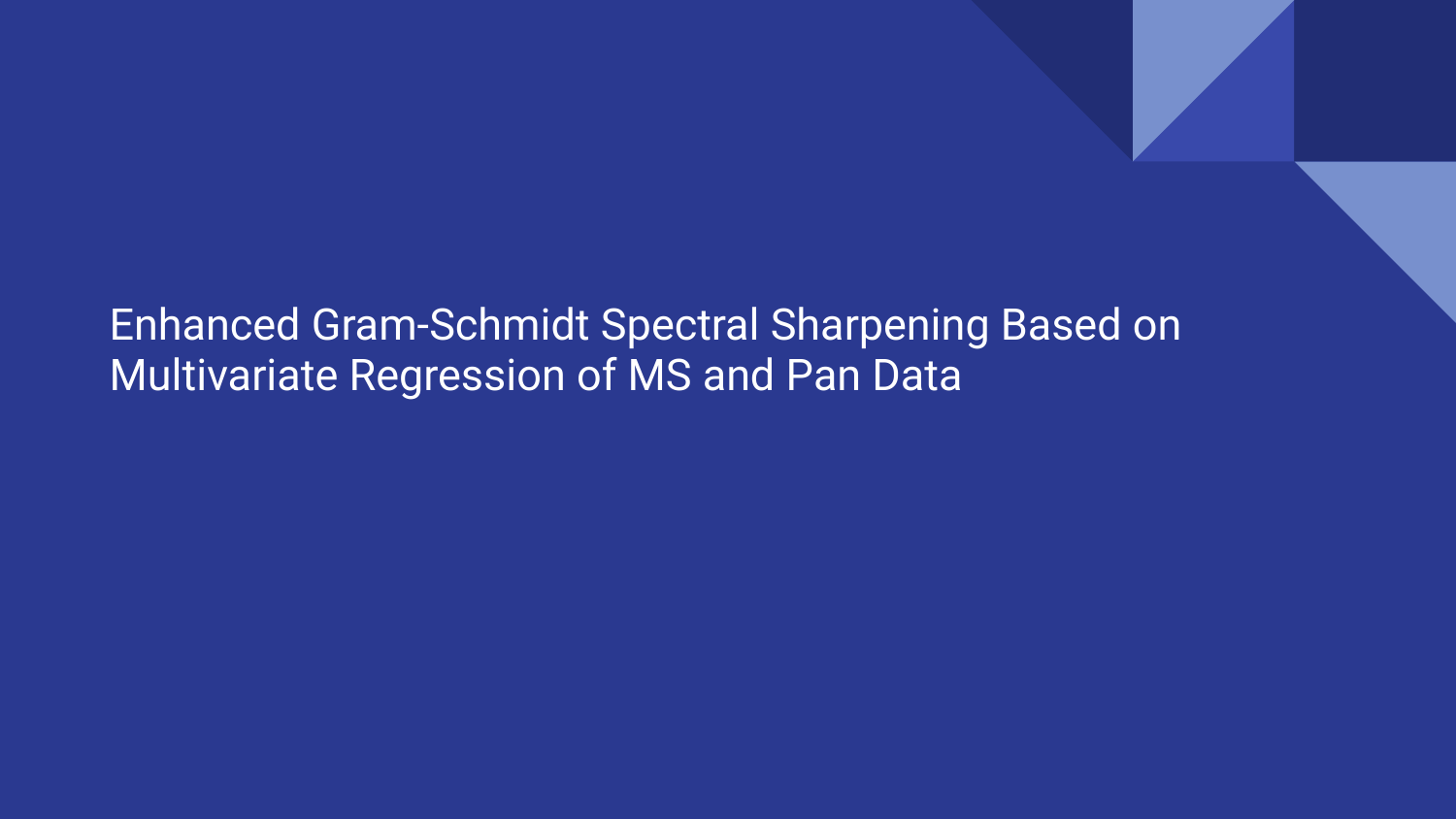

Enhanced Gram-Schmidt Spectral Sharpening Based on Multivariate Regression of MS and Pan Data